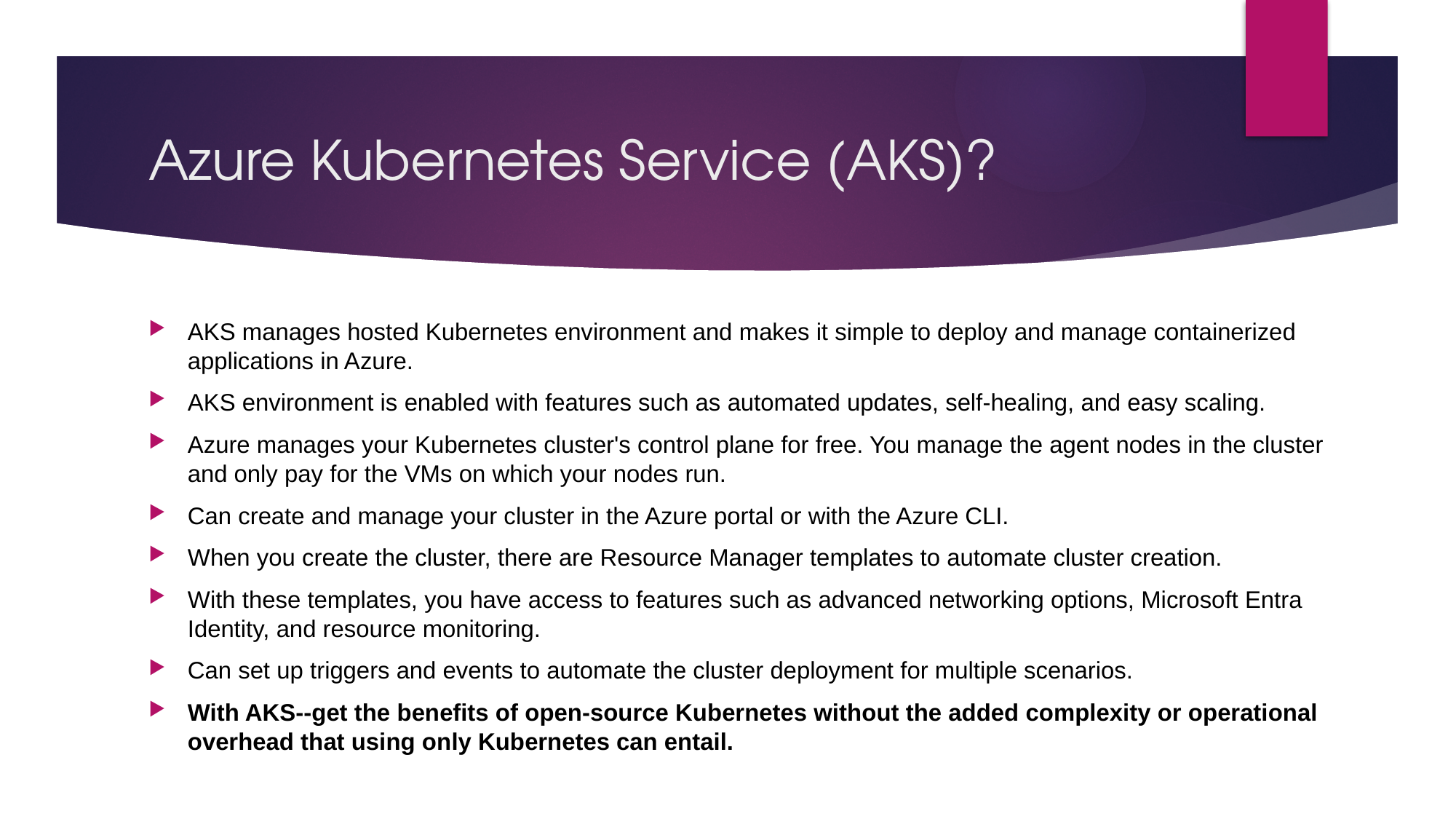

# Azure Kubernetes Service (AKS)?
AKS manages hosted Kubernetes environment and makes it simple to deploy and manage containerized applications in Azure.
AKS environment is enabled with features such as automated updates, self-healing, and easy scaling.
Azure manages your Kubernetes cluster's control plane for free. You manage the agent nodes in the cluster and only pay for the VMs on which your nodes run.
Can create and manage your cluster in the Azure portal or with the Azure CLI.
When you create the cluster, there are Resource Manager templates to automate cluster creation.
With these templates, you have access to features such as advanced networking options, Microsoft Entra Identity, and resource monitoring.
Can set up triggers and events to automate the cluster deployment for multiple scenarios.
With AKS--get the benefits of open-source Kubernetes without the added complexity or operational overhead that using only Kubernetes can entail.